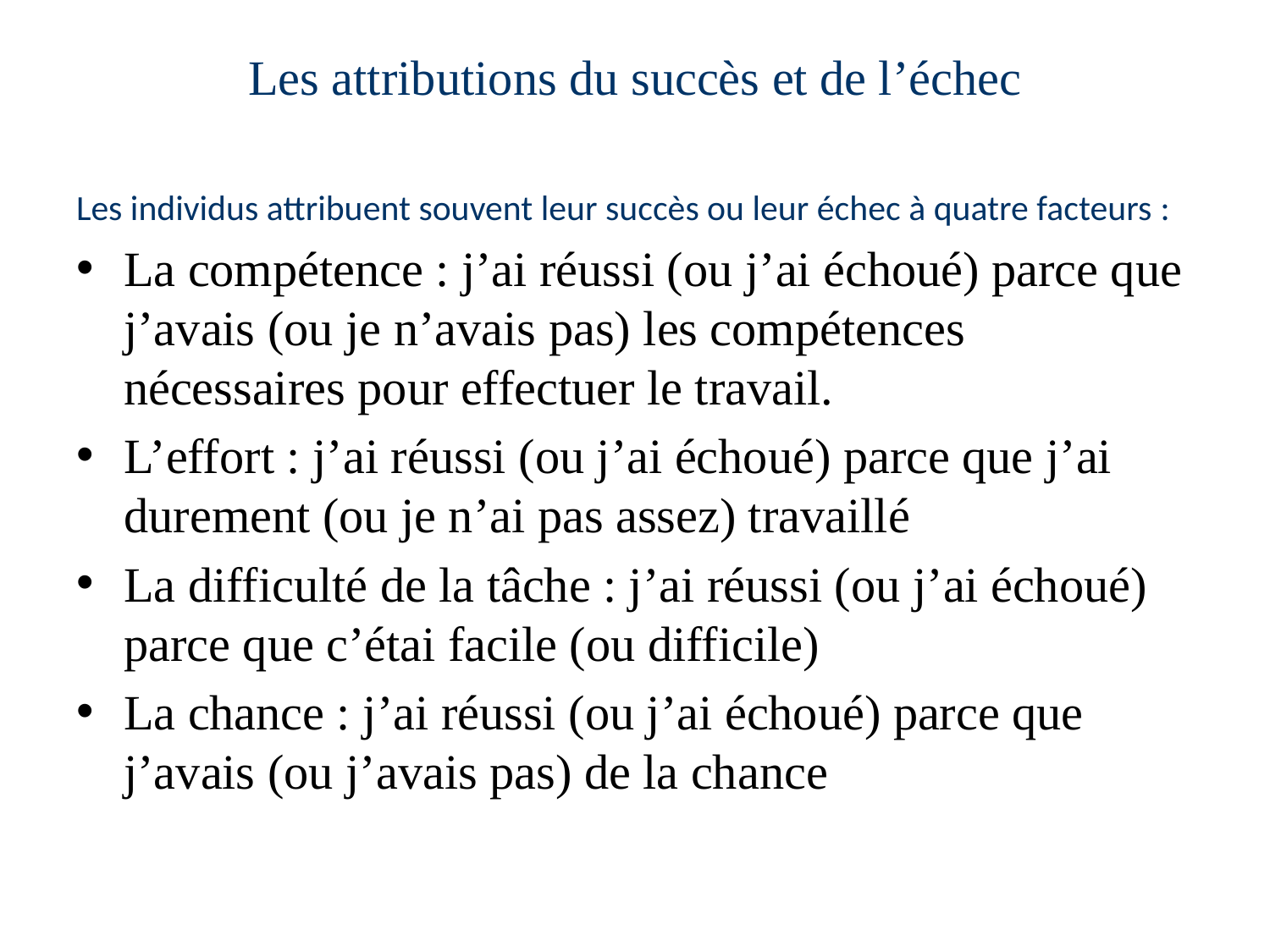

Les attributions du succès et de l’échec
Les individus attribuent souvent leur succès ou leur échec à quatre facteurs :
La compétence : j’ai réussi (ou j’ai échoué) parce que j’avais (ou je n’avais pas) les compétences nécessaires pour effectuer le travail.
L’effort : j’ai réussi (ou j’ai échoué) parce que j’ai durement (ou je n’ai pas assez) travaillé
La difficulté de la tâche : j’ai réussi (ou j’ai échoué) parce que c’étai facile (ou difficile)
La chance : j’ai réussi (ou j’ai échoué) parce que j’avais (ou j’avais pas) de la chance